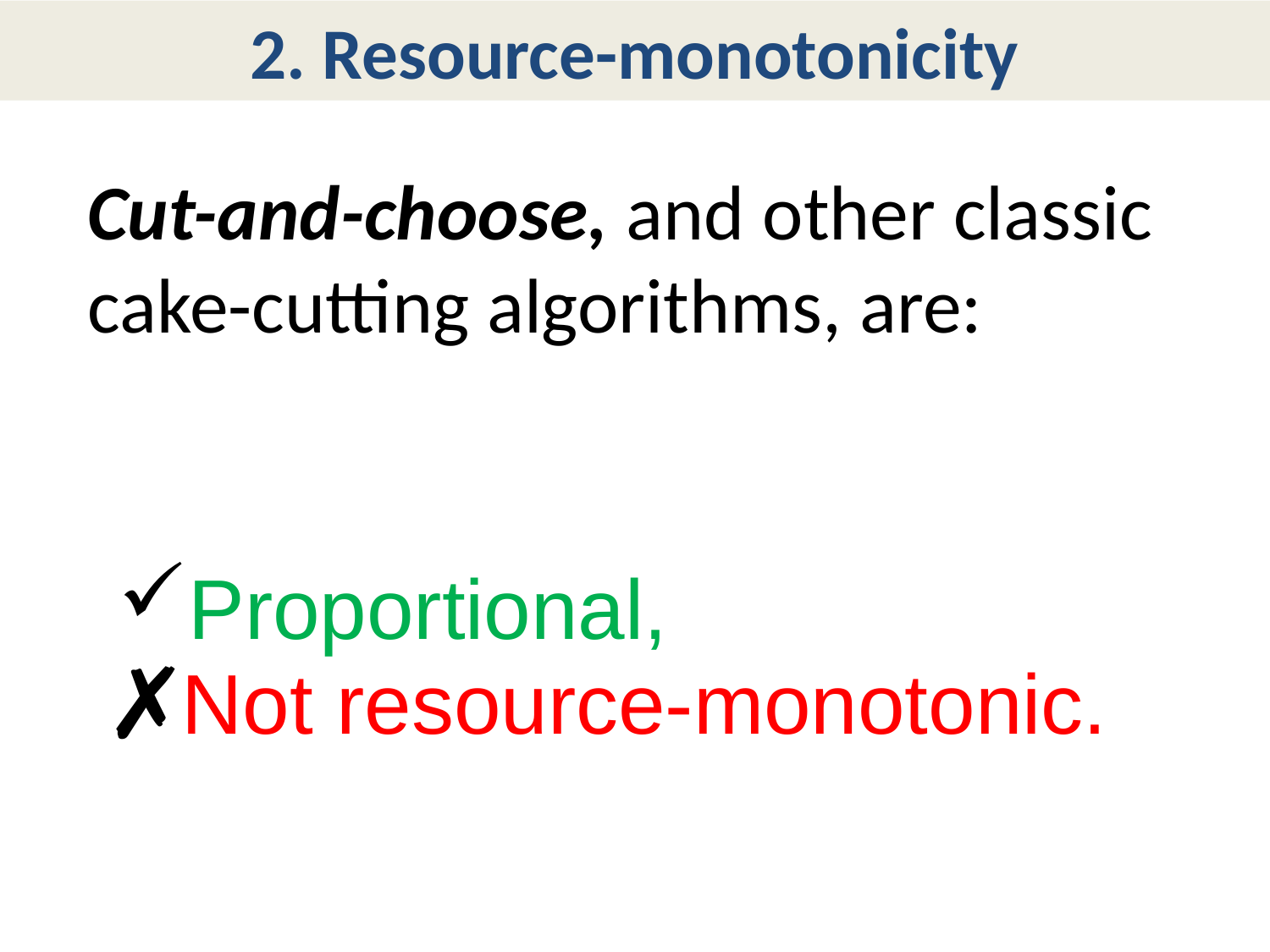

# 2. Resource-monotonicity
Cut-and-choose, and other classic cake-cutting algorithms, are:

Proportional,
Not resource-monotonic.